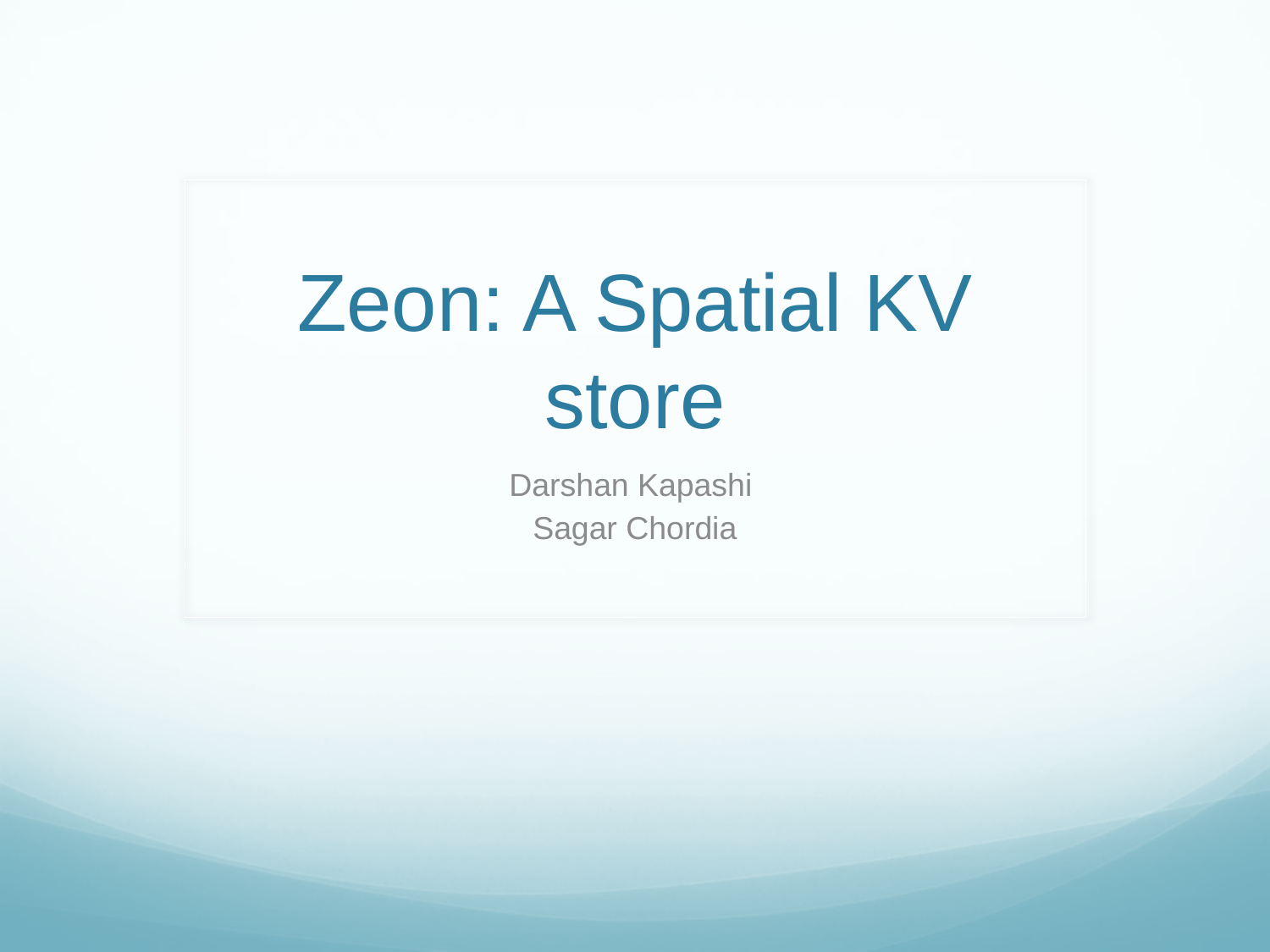

# Zeon: A Spatial KV store
Darshan Kapashi
Sagar Chordia